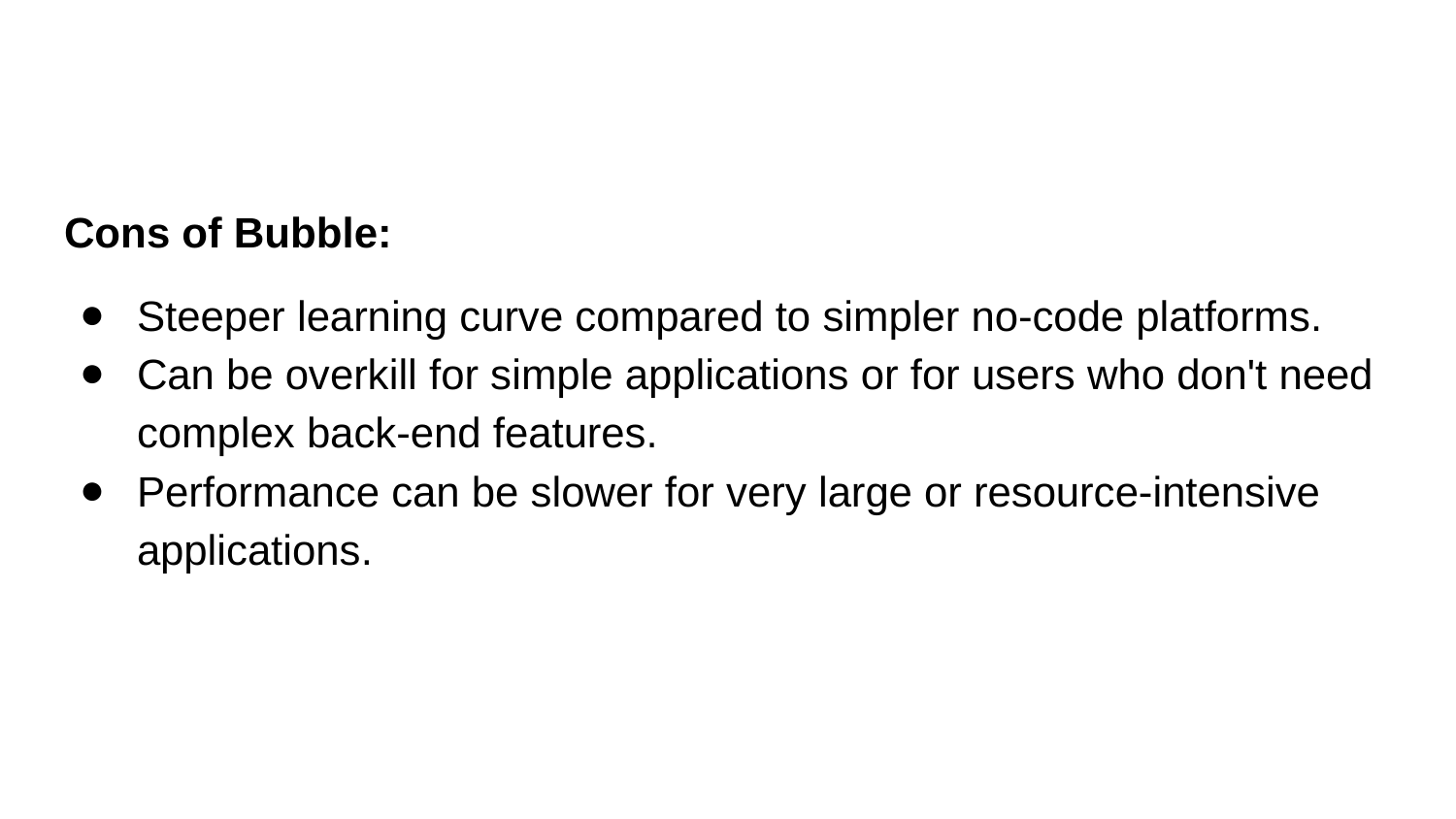

Cons of Bubble:
Steeper learning curve compared to simpler no-code platforms.
Can be overkill for simple applications or for users who don't need complex back-end features.
Performance can be slower for very large or resource-intensive applications.